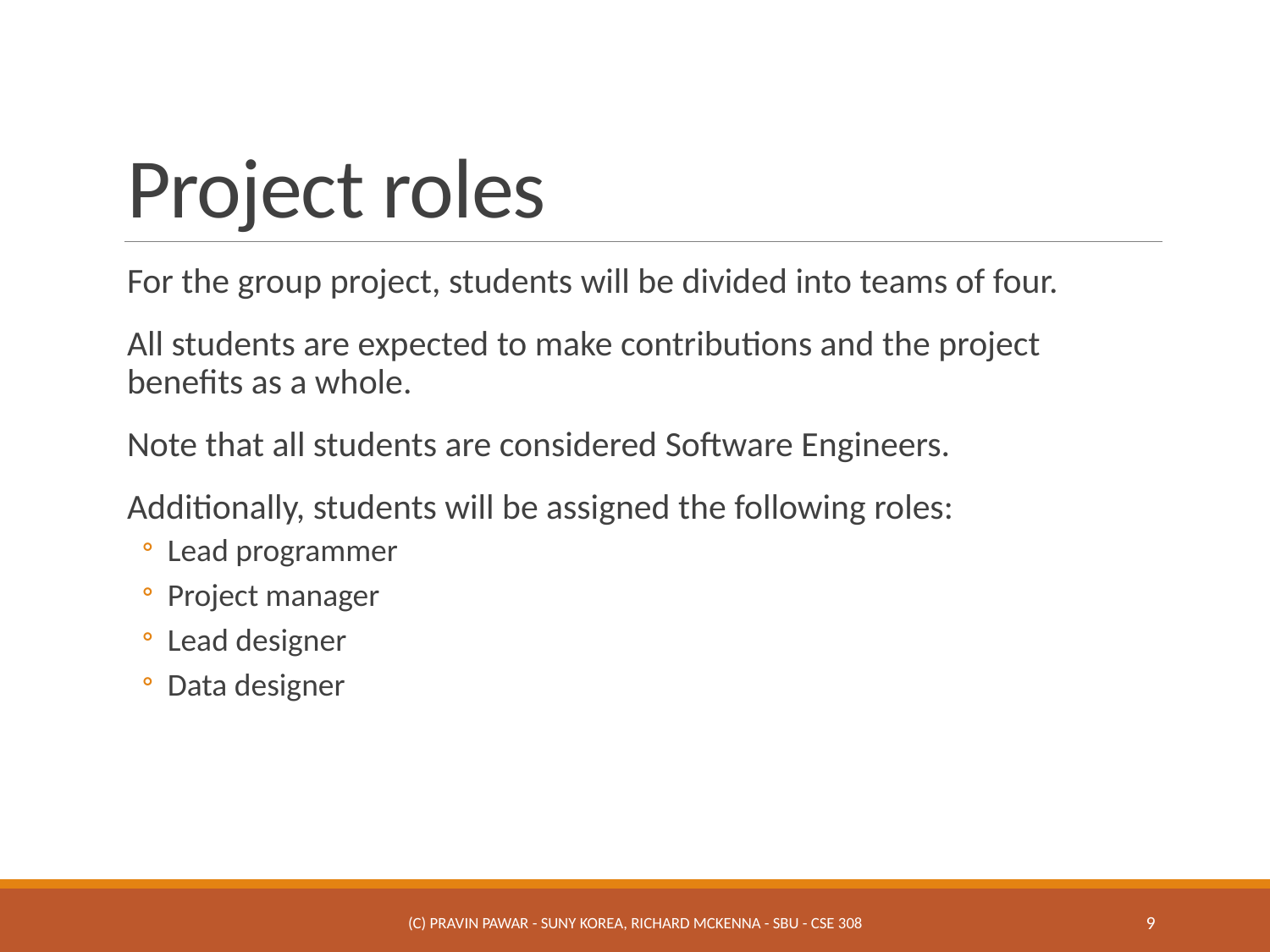

# Project roles
For the group project, students will be divided into teams of four.
All students are expected to make contributions and the project benefits as a whole.
Note that all students are considered Software Engineers.
Additionally, students will be assigned the following roles:
Lead programmer
Project manager
Lead designer
Data designer
(c) Pravin Pawar - SUNY Korea, Richard McKenna - SBU - CSE 308
9